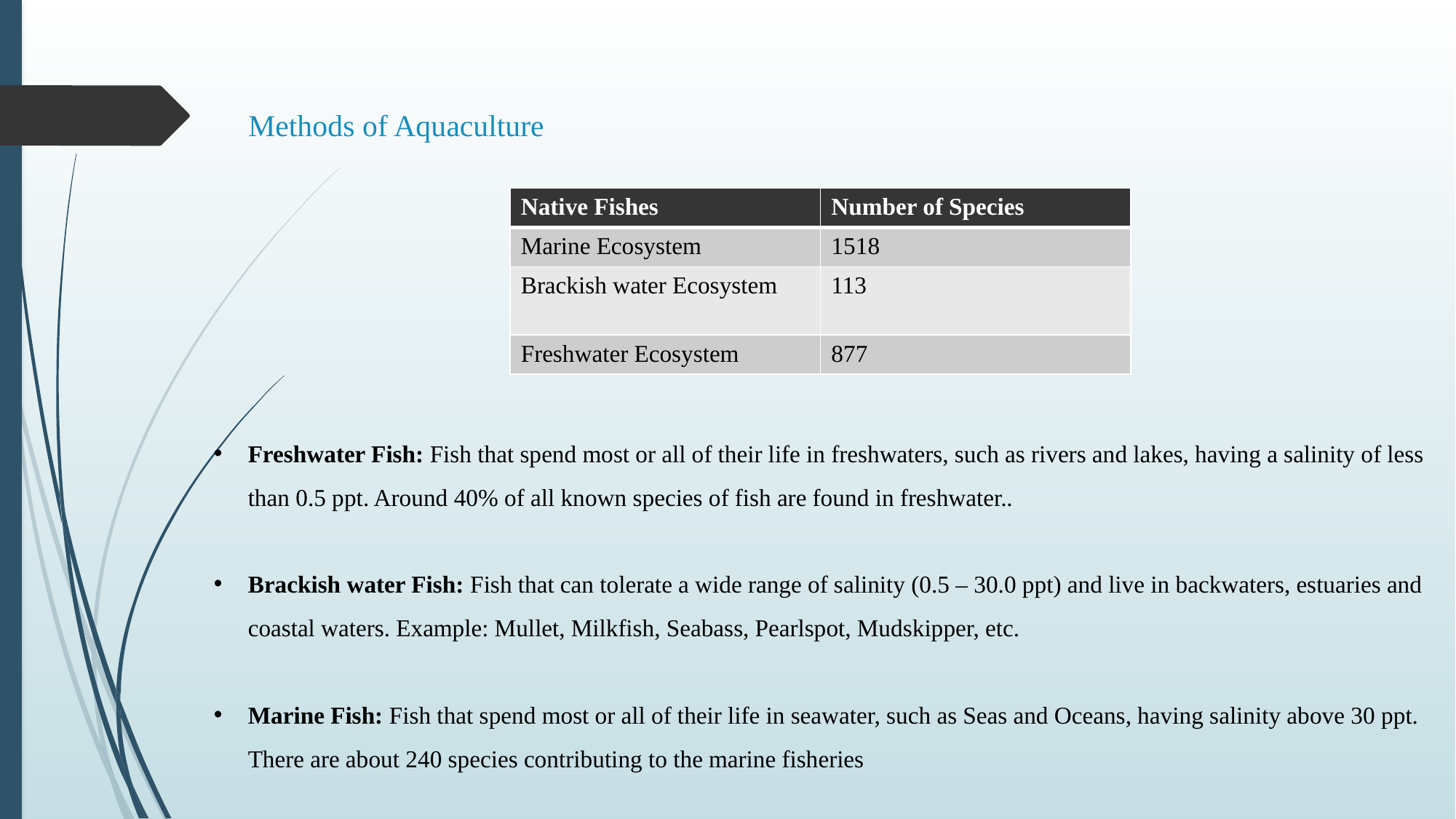

# Methods of Aquaculture
| Native Fishes | Number of Species |
| --- | --- |
| Marine Ecosystem | 1518 |
| Brackish water Ecosystem | 113 |
| Freshwater Ecosystem | 877 |
Freshwater Fish: Fish that spend most or all of their life in freshwaters, such as rivers and lakes, having a salinity of less than 0.5 ppt. Around 40% of all known species of fish are found in freshwater..

Brackish water Fish: Fish that can tolerate a wide range of salinity (0.5 – 30.0 ppt) and live in backwaters, estuaries and coastal waters. Example: Mullet, Milkfish, Seabass, Pearlspot, Mudskipper, etc.

Marine Fish: Fish that spend most or all of their life in seawater, such as Seas and Oceans, having salinity above 30 ppt. There are about 240 species contributing to the marine fisheries